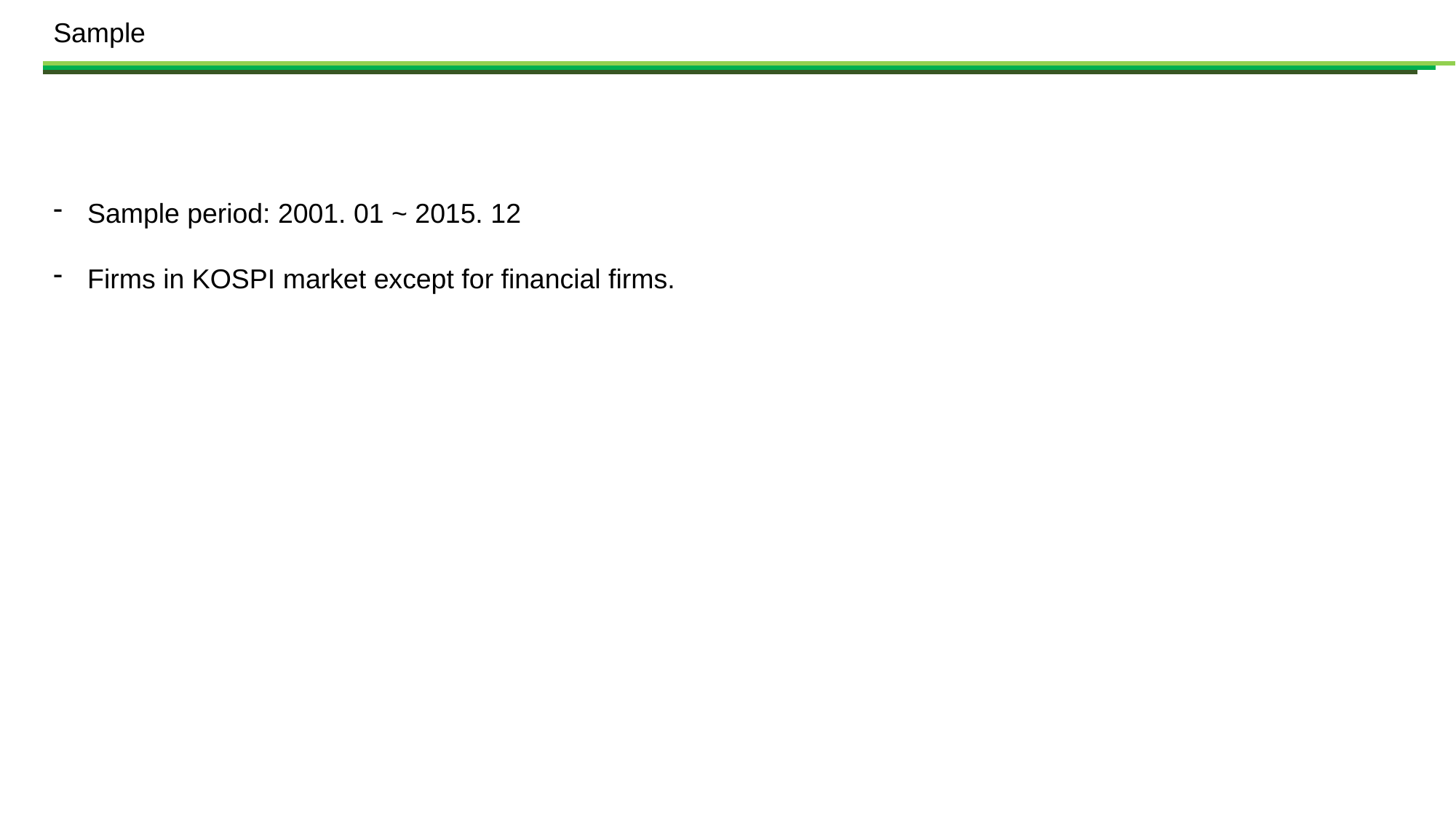

Sample

Sample period: 2001. 01 ~ 2015. 12

Firms in KOSPI market except for financial firms.